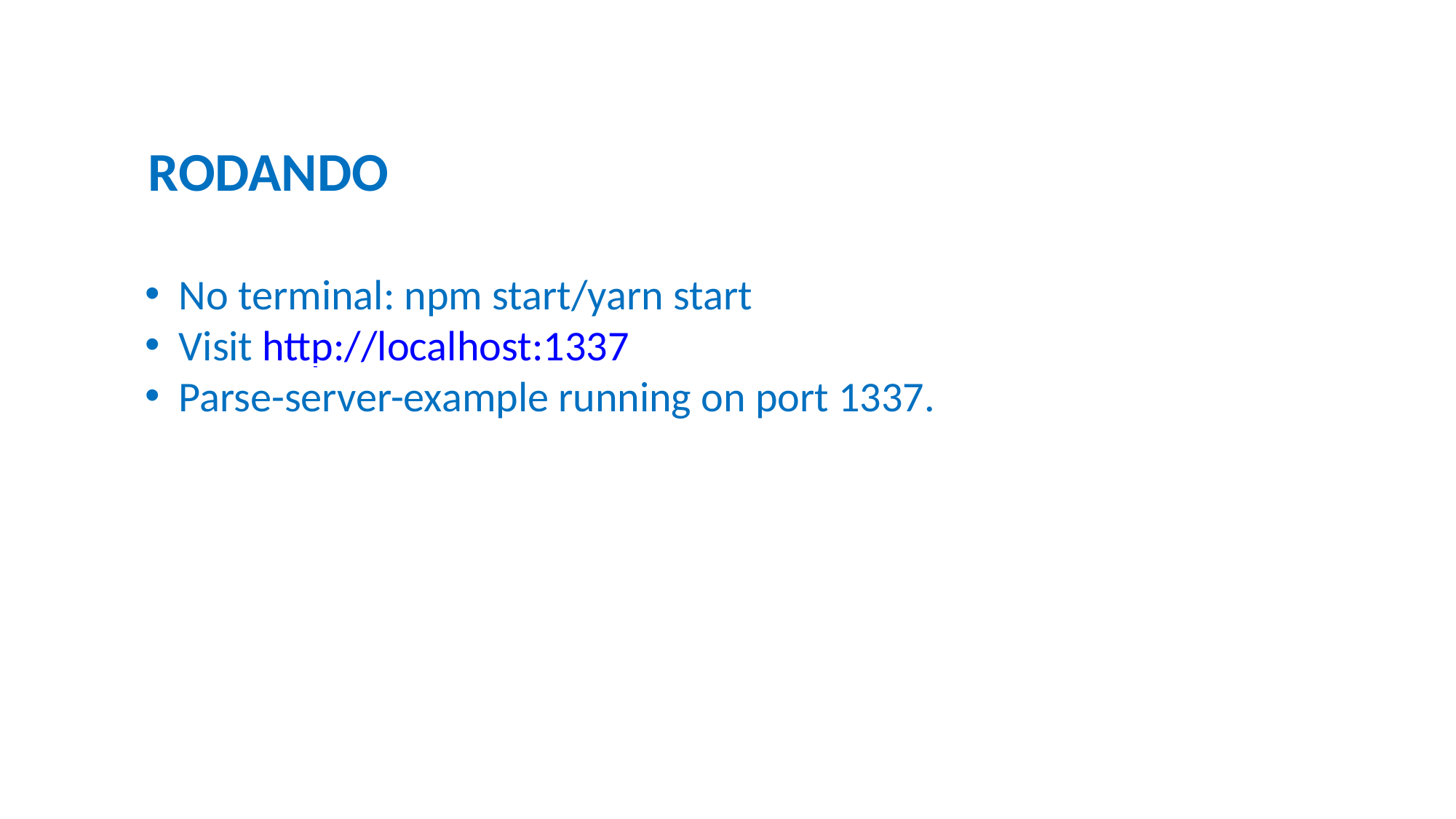

RODANDO
No terminal: npm start/yarn start
Visit http://localhost:1337
Parse-server-example running on port 1337.